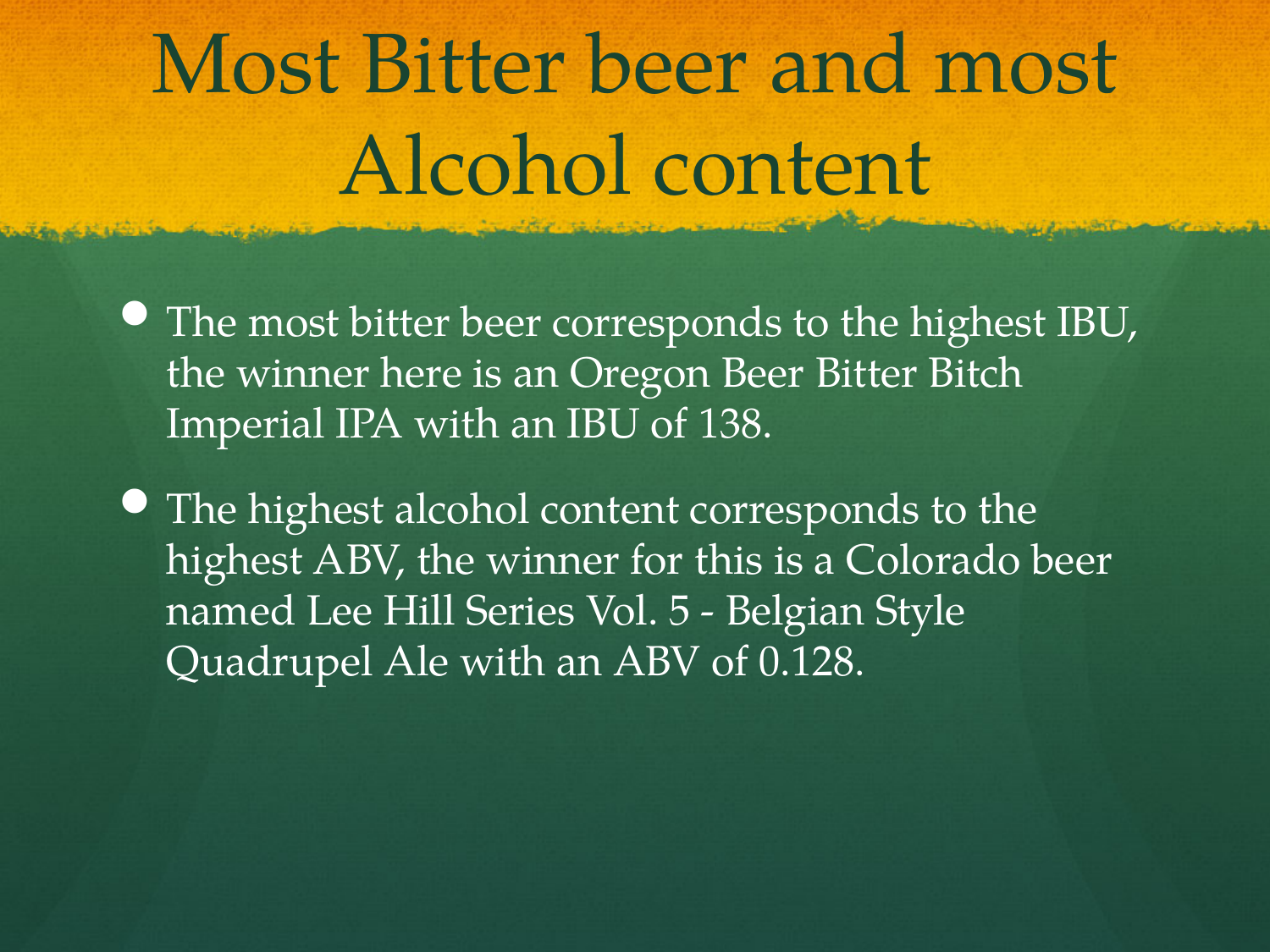

# Most Bitter beer and most Alcohol content
The most bitter beer corresponds to the highest IBU, the winner here is an Oregon Beer Bitter Bitch Imperial IPA with an IBU of 138.
The highest alcohol content corresponds to the highest ABV, the winner for this is a Colorado beer named Lee Hill Series Vol. 5 - Belgian Style Quadrupel Ale with an ABV of 0.128.